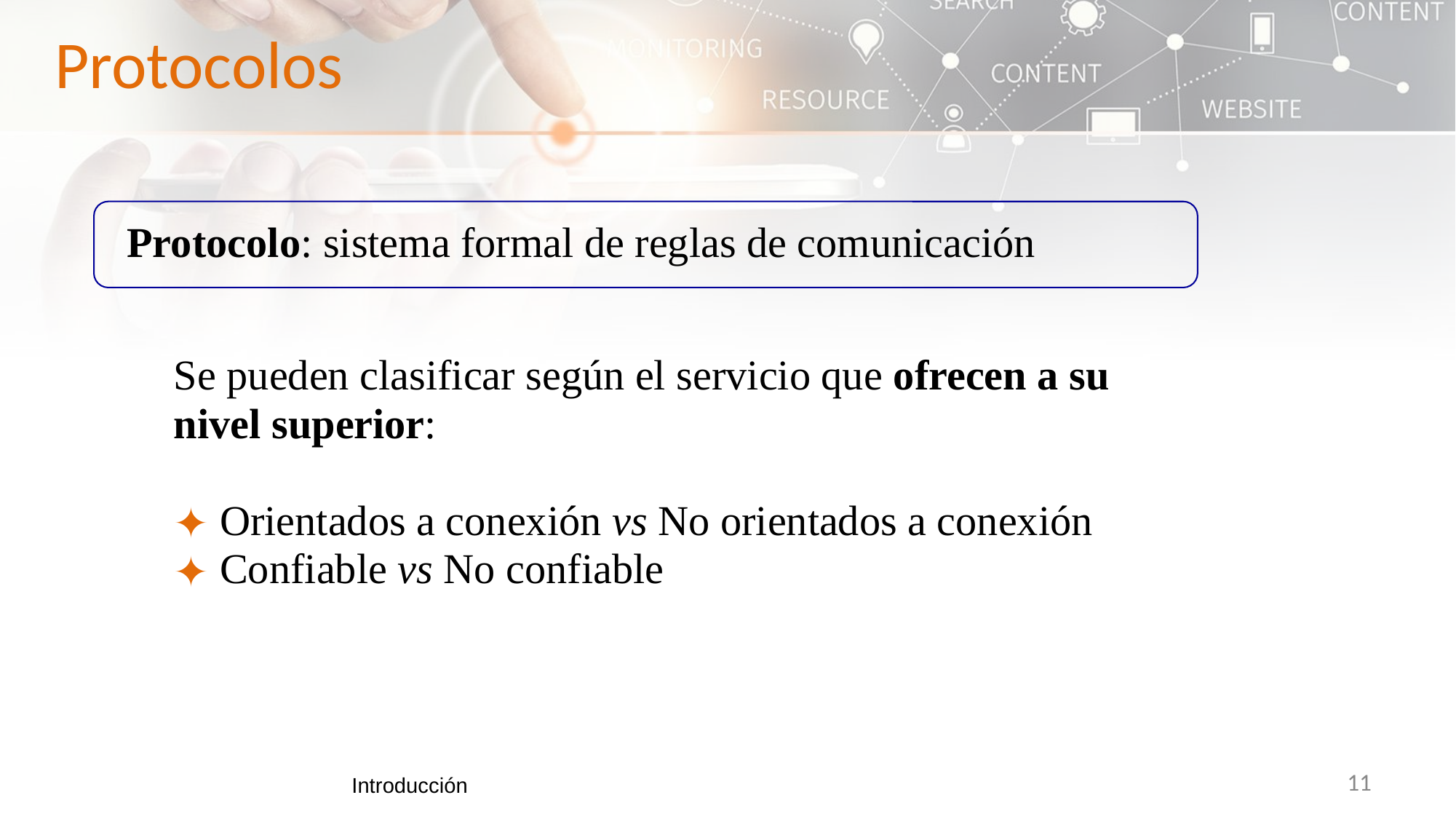

Protocolos

Protocolo: sistema formal de reglas de comunicación
Se pueden clasificar según el servicio que ofrecen a su nivel superior:

 Orientados a conexión vs No orientados a conexión
 Confiable vs No confiable
Introducción
11